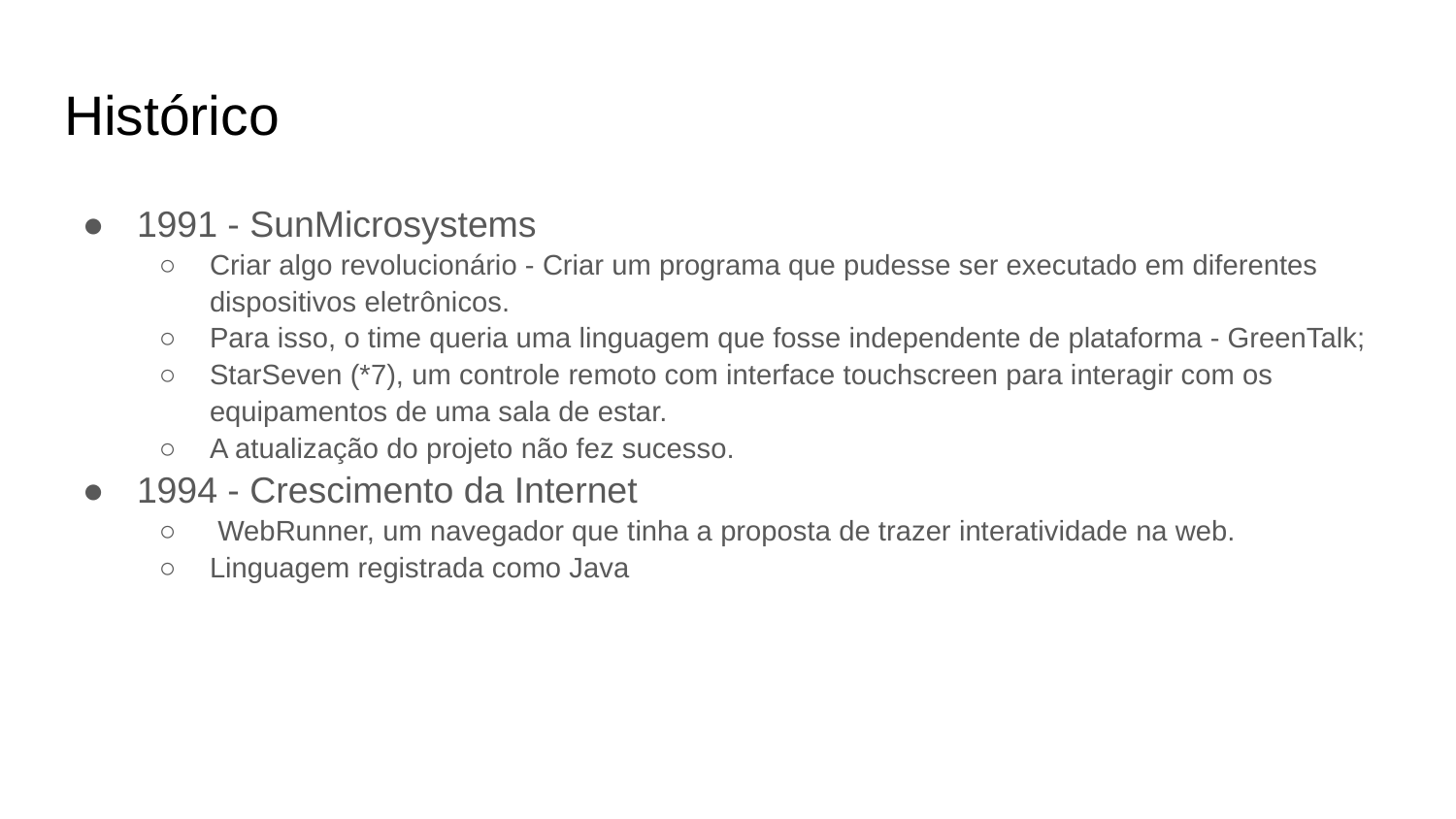

# Histórico
1991 - SunMicrosystems
Criar algo revolucionário - Criar um programa que pudesse ser executado em diferentes dispositivos eletrônicos.
Para isso, o time queria uma linguagem que fosse independente de plataforma - GreenTalk;
StarSeven (*7), um controle remoto com interface touchscreen para interagir com os equipamentos de uma sala de estar.
A atualização do projeto não fez sucesso.
1994 - Crescimento da Internet
 WebRunner, um navegador que tinha a proposta de trazer interatividade na web.
Linguagem registrada como Java